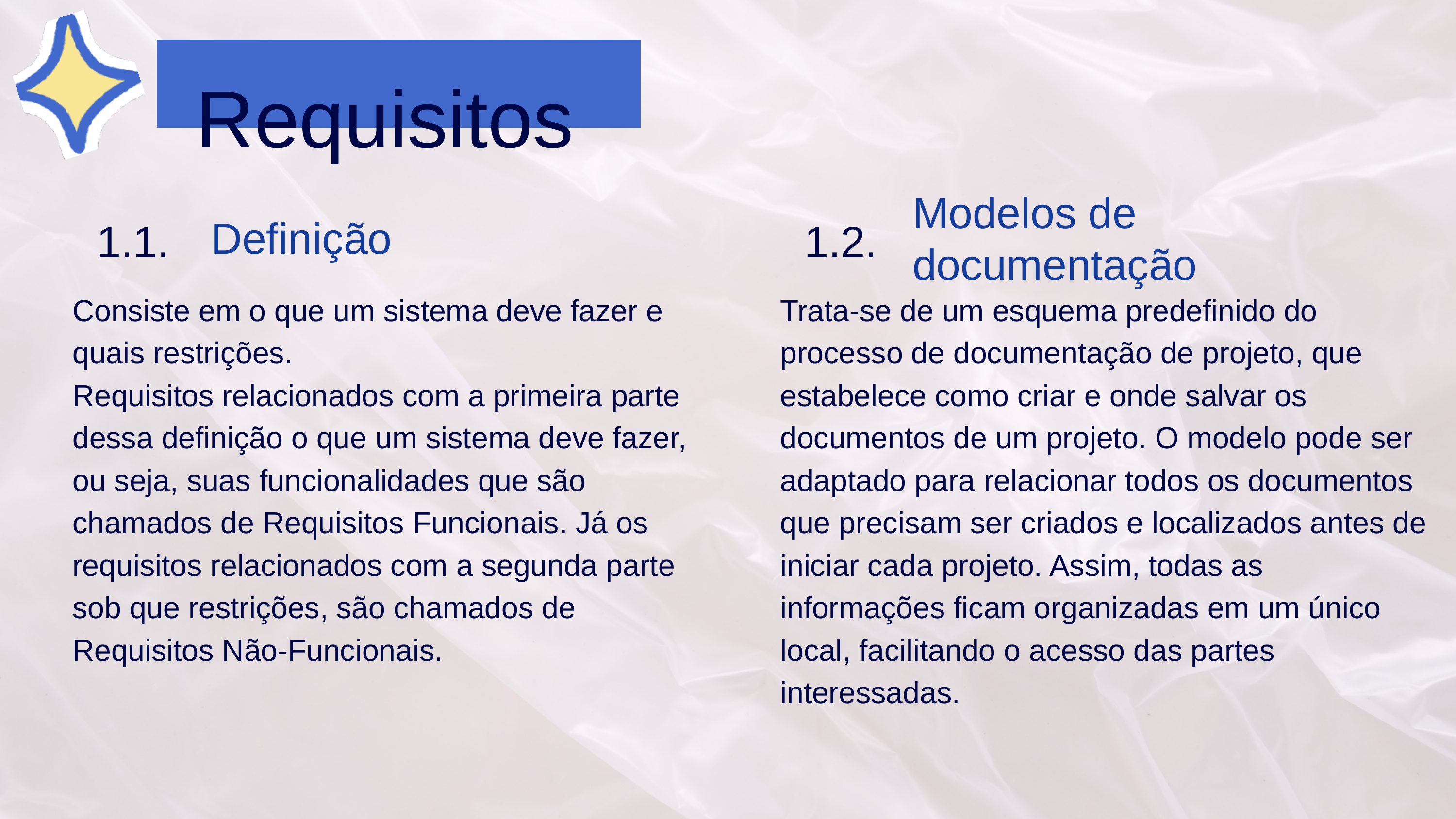

Requisitos

Modelos de documentação
Definição
1.1.
1.2.
Consiste em o que um sistema deve fazer e quais restrições.
Requisitos relacionados com a primeira parte dessa definição o que um sistema deve fazer, ou seja, suas funcionalidades que são chamados de Requisitos Funcionais. Já os requisitos relacionados com a segunda parte sob que restrições, são chamados de Requisitos Não-Funcionais.
Trata-se de um esquema predefinido do processo de documentação de projeto, que estabelece como criar e onde salvar os documentos de um projeto. O modelo pode ser adaptado para relacionar todos os documentos que precisam ser criados e localizados antes de iniciar cada projeto. Assim, todas as informações ficam organizadas em um único local, facilitando o acesso das partes interessadas.